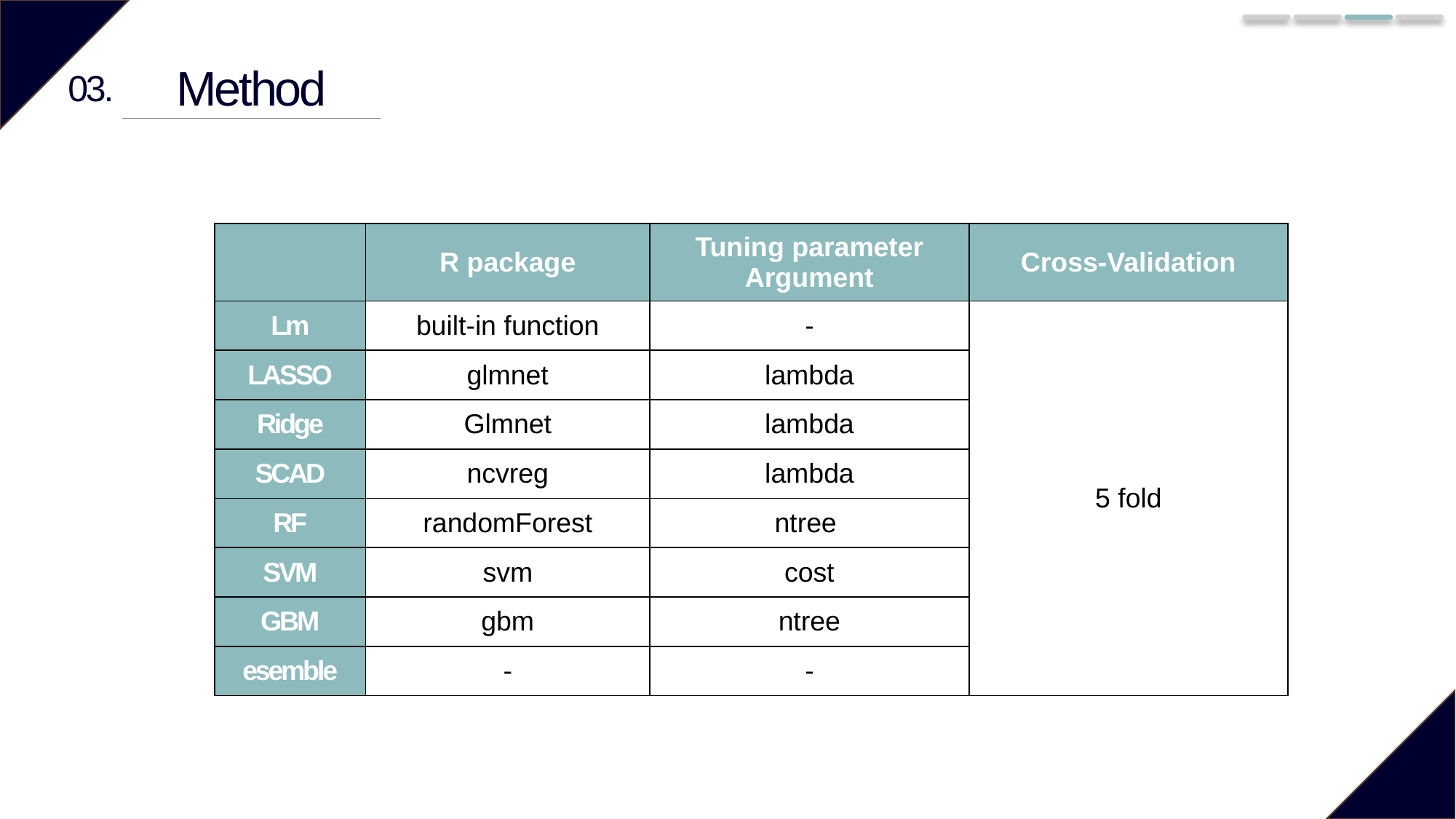

Method
03.
|  | R package | Tuning parameter Argument | Cross-Validation |
| --- | --- | --- | --- |
| Lm | built-in function | - | 5 fold |
| LASSO | glmnet | lambda |  |
| Ridge | Glmnet | lambda |  |
| SCAD | ncvreg | lambda |  |
| RF | randomForest | ntree |  |
| SVM | svm | cost |  |
| GBM | gbm | ntree |  |
| esemble | - | - |  |